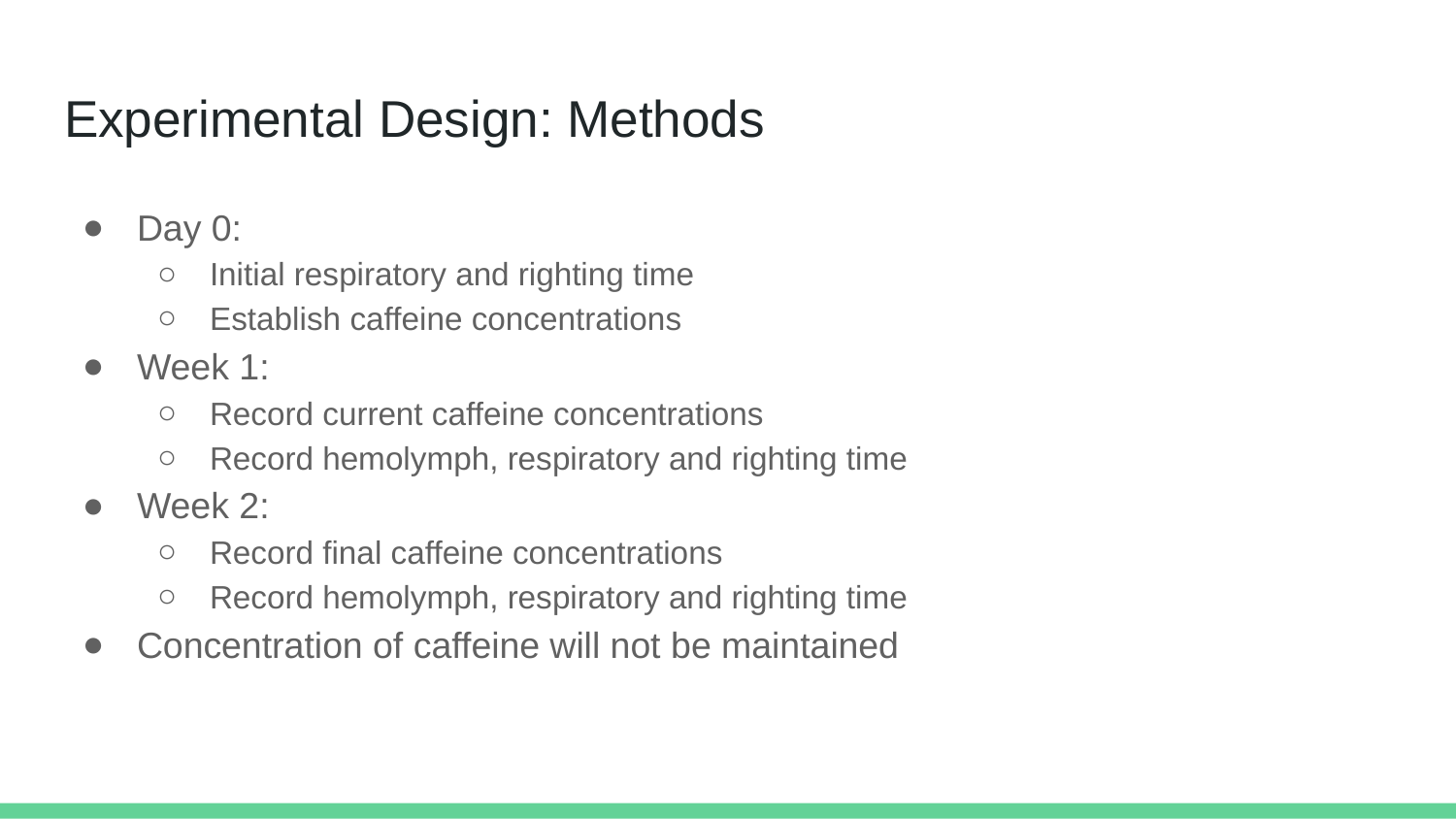

# Experimental Design: Methods
Day 0:
Initial respiratory and righting time
Establish caffeine concentrations
Week 1:
Record current caffeine concentrations
Record hemolymph, respiratory and righting time
Week 2:
Record final caffeine concentrations
Record hemolymph, respiratory and righting time
Concentration of caffeine will not be maintained